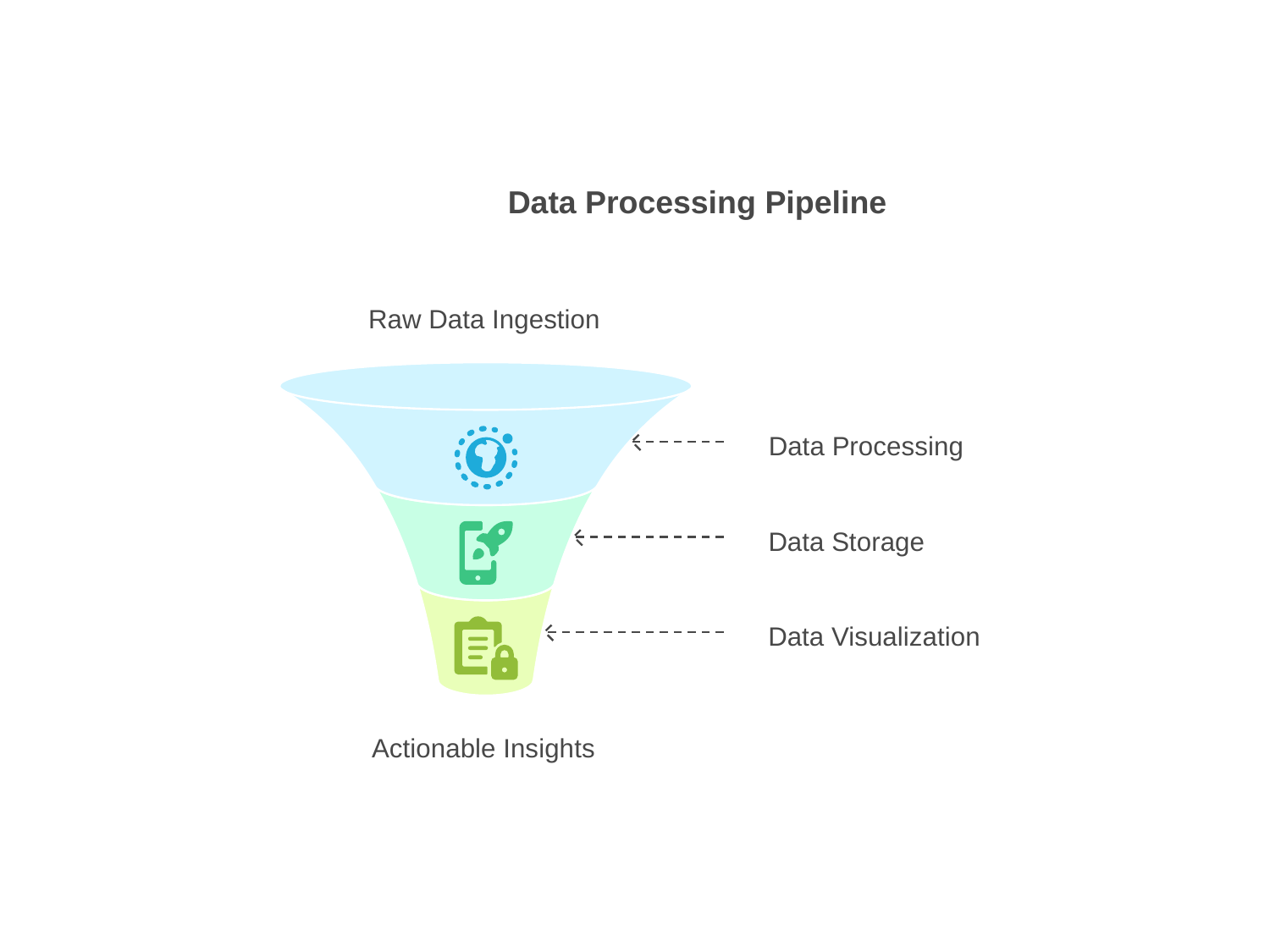

Data Processing Pipeline
Raw Data Ingestion

Data Processing

Data Storage

Data Visualization

Actionable Insights